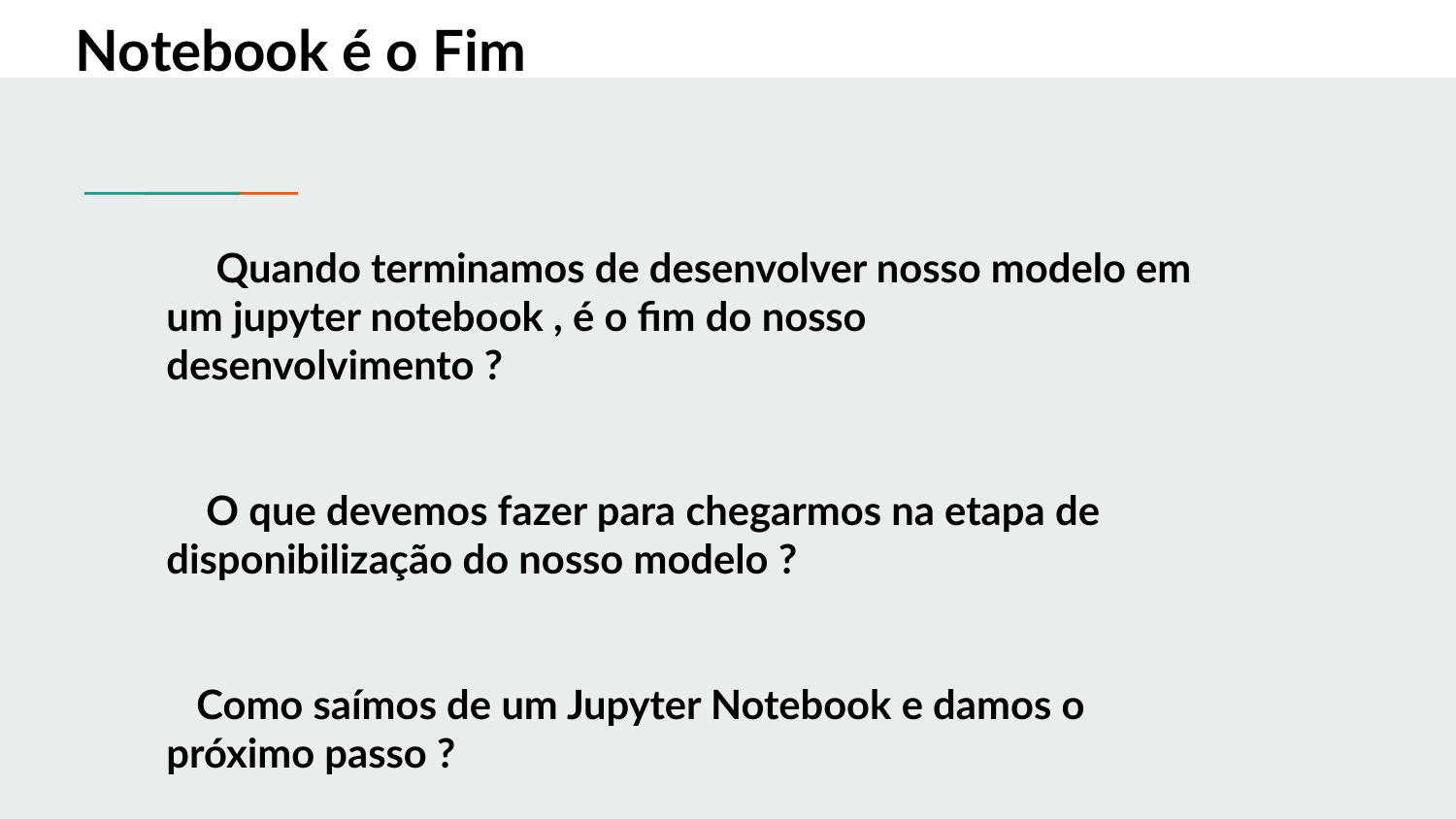

Notebook é o Fim

     Quando terminamos de desenvolver nosso modelo em um jupyter notebook , é o fim do nosso desenvolvimento ?

    O que devemos fazer para chegarmos na etapa de disponibilização do nosso modelo ?

   Como saímos de um Jupyter Notebook e damos o próximo passo ?